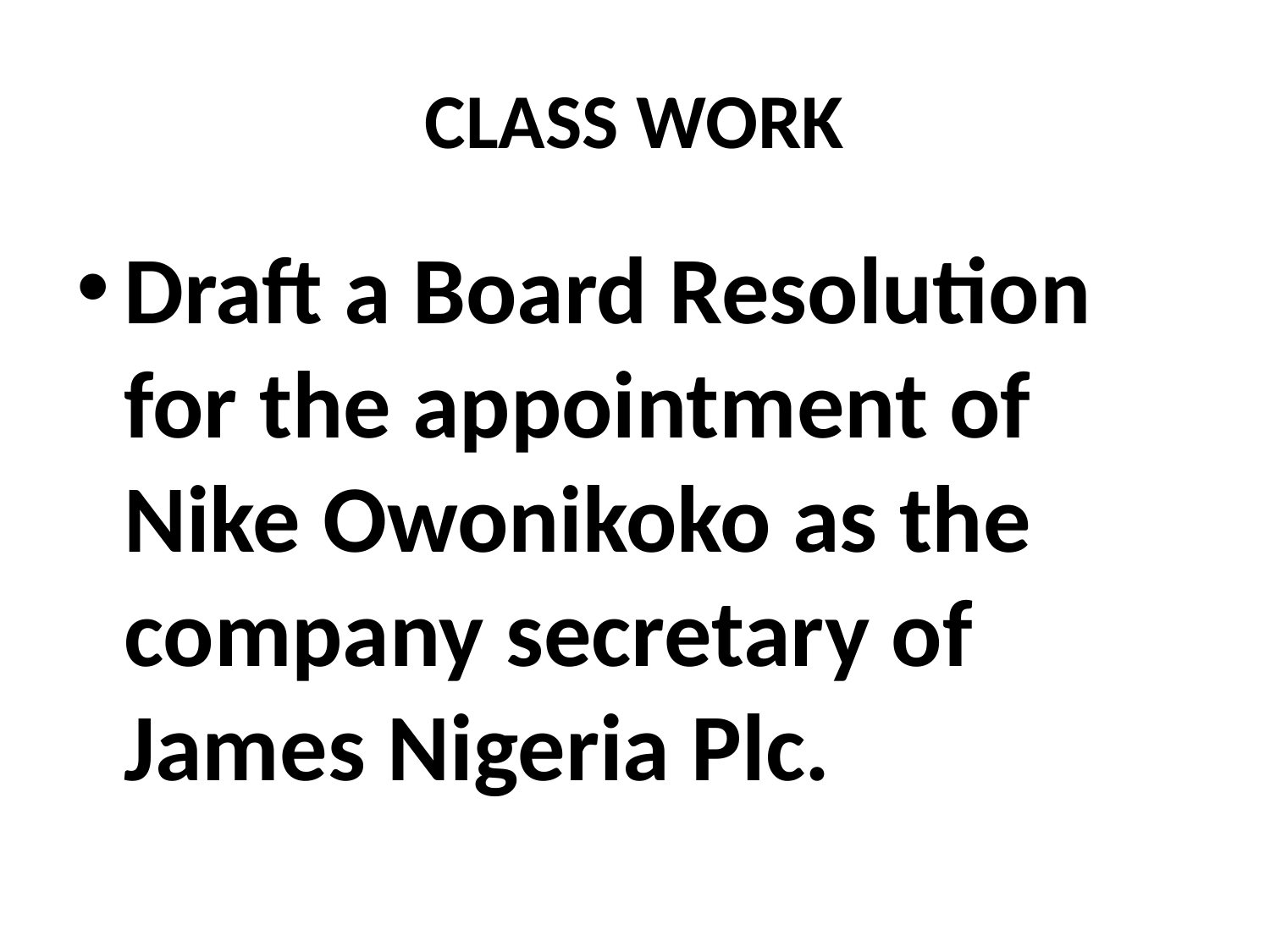

# CLASS WORK
Draft a Board Resolution for the appointment of Nike Owonikoko as the company secretary of James Nigeria Plc.